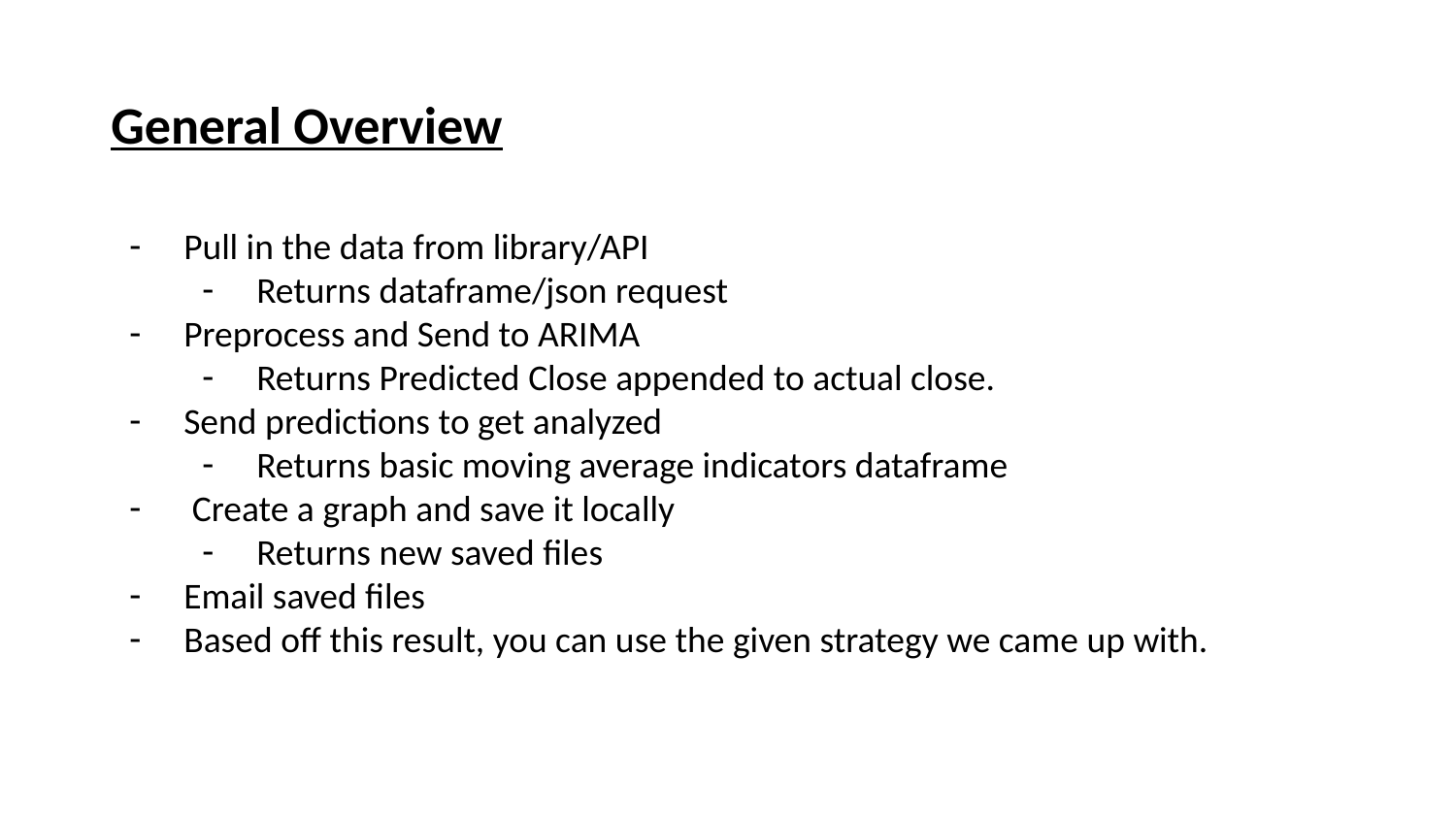

# General Overview
Pull in the data from library/API
Returns dataframe/json request
Preprocess and Send to ARIMA
Returns Predicted Close appended to actual close.
Send predictions to get analyzed
Returns basic moving average indicators dataframe
 Create a graph and save it locally
Returns new saved files
Email saved files
Based off this result, you can use the given strategy we came up with.